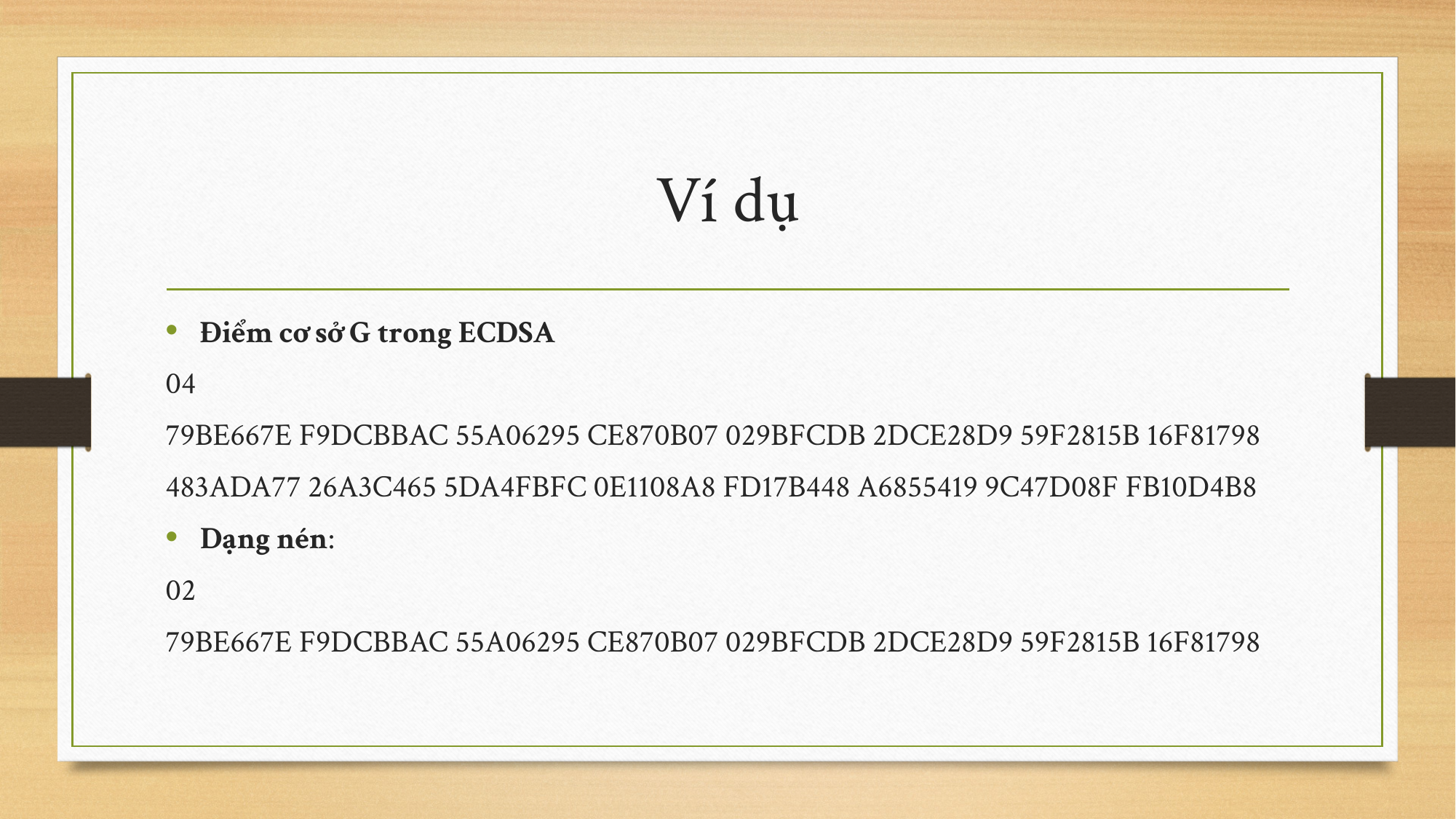

# Ví dụ
Điểm cơ sở G trong ECDSA
04
79BE667E F9DCBBAC 55A06295 CE870B07 029BFCDB 2DCE28D9 59F2815B 16F81798
483ADA77 26A3C465 5DA4FBFC 0E1108A8 FD17B448 A6855419 9C47D08F FB10D4B8
Dạng nén:
02
79BE667E F9DCBBAC 55A06295 CE870B07 029BFCDB 2DCE28D9 59F2815B 16F81798